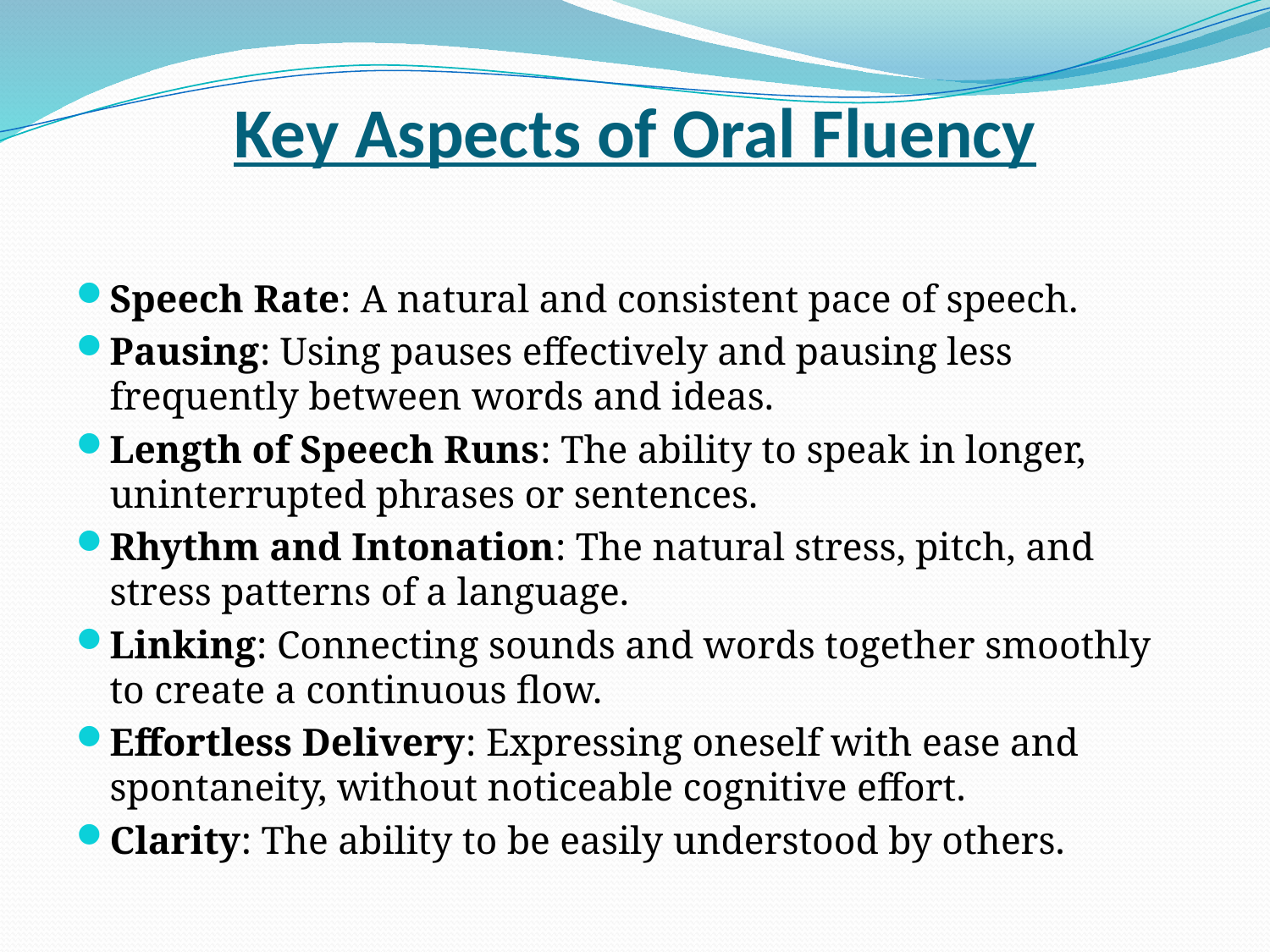

# Key Aspects of Oral Fluency
Speech Rate: A natural and consistent pace of speech.
Pausing: Using pauses effectively and pausing less frequently between words and ideas.
Length of Speech Runs: The ability to speak in longer, uninterrupted phrases or sentences.
Rhythm and Intonation: The natural stress, pitch, and stress patterns of a language.
Linking: Connecting sounds and words together smoothly to create a continuous flow.
Effortless Delivery: Expressing oneself with ease and spontaneity, without noticeable cognitive effort.
Clarity: The ability to be easily understood by others.